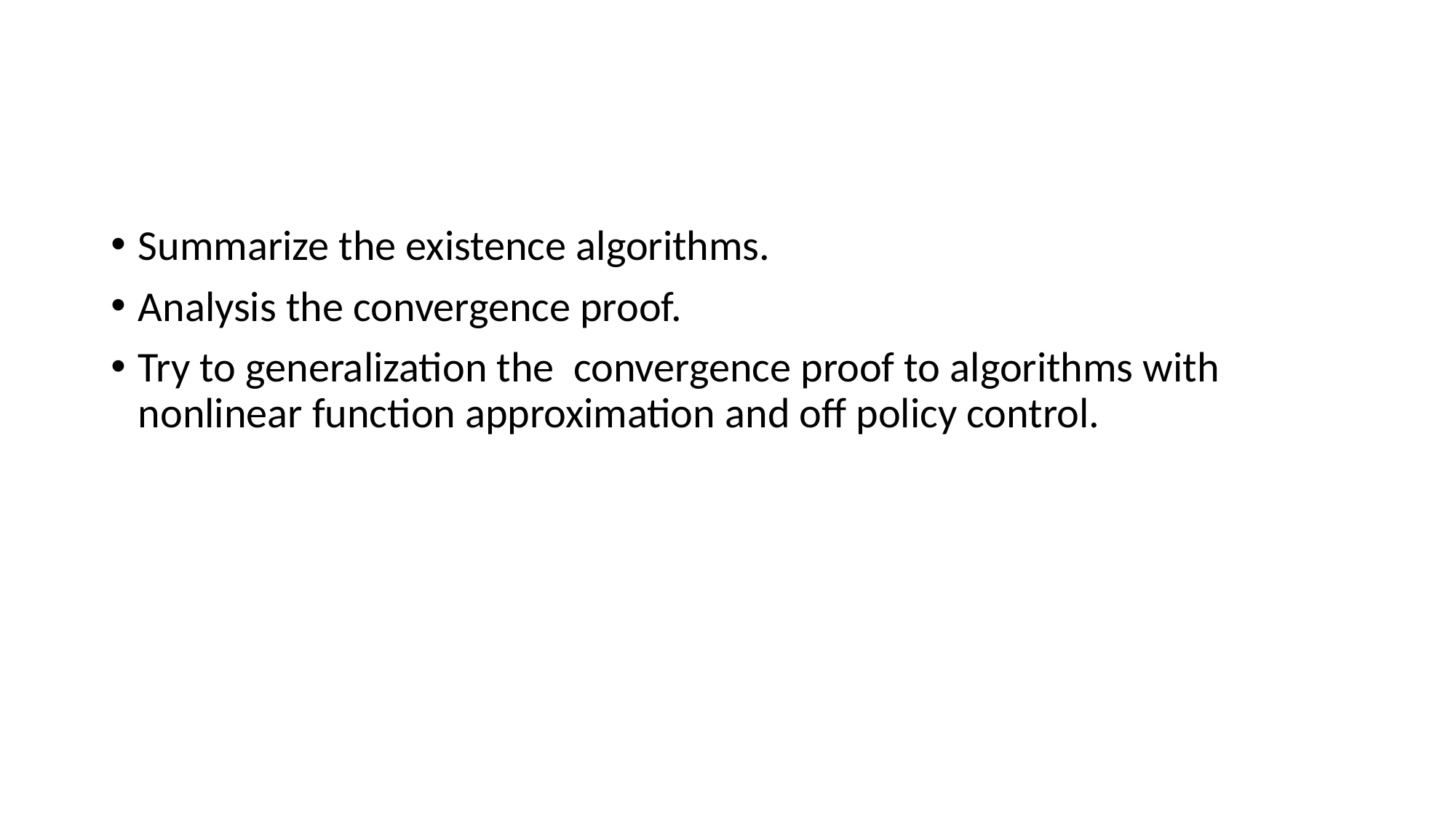

#
Summarize the existence algorithms.
Analysis the convergence proof.
Try to generalization the  convergence proof to algorithms with nonlinear function approximation and off policy control.